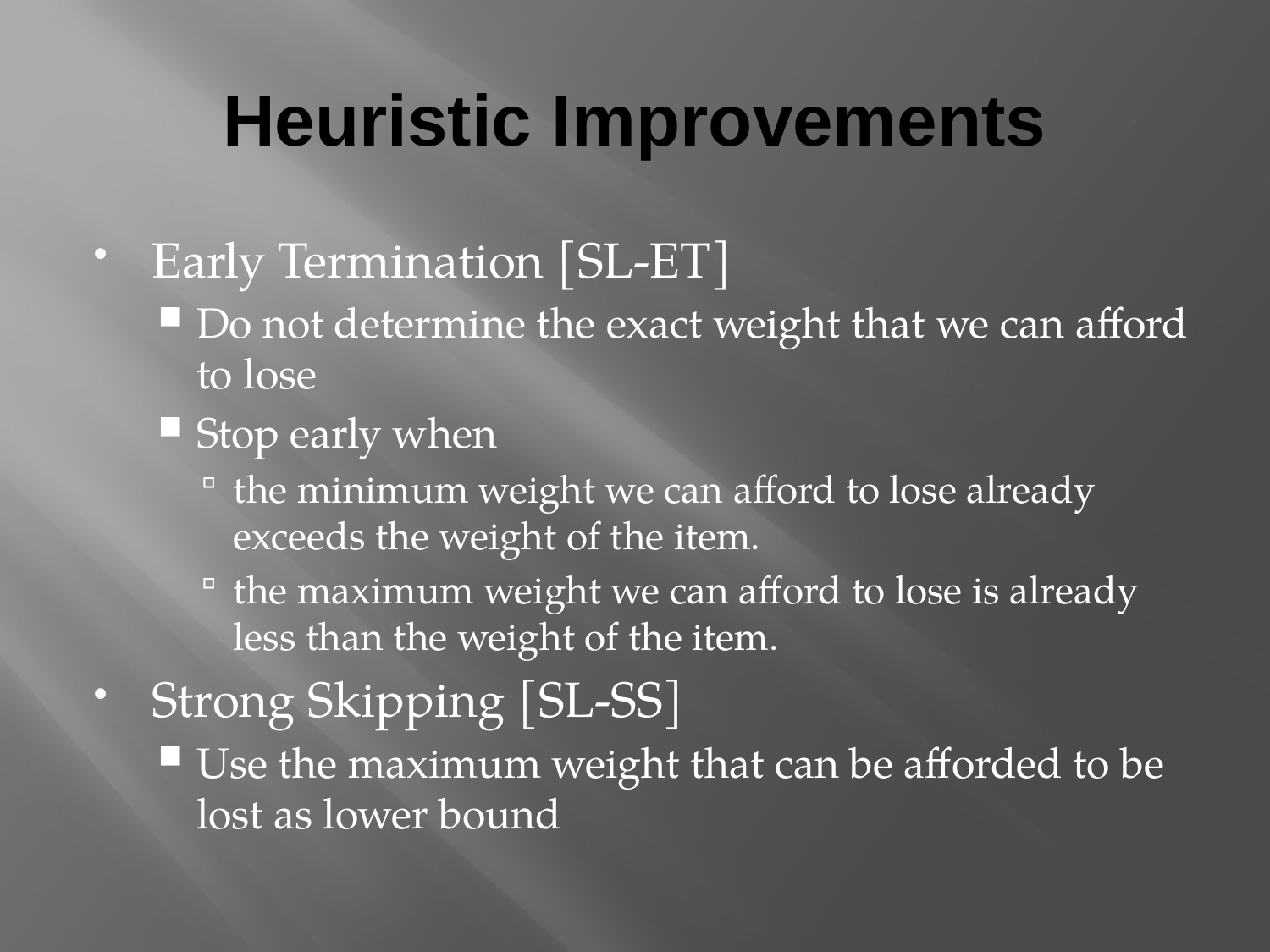

# Heuristic Improvements
Early Termination [SL-ET]
Do not determine the exact weight that we can afford to lose
Stop early when
the minimum weight we can afford to lose already exceeds the weight of the item.
the maximum weight we can afford to lose is already less than the weight of the item.
Strong Skipping [SL-SS]
Use the maximum weight that can be afforded to be lost as lower bound